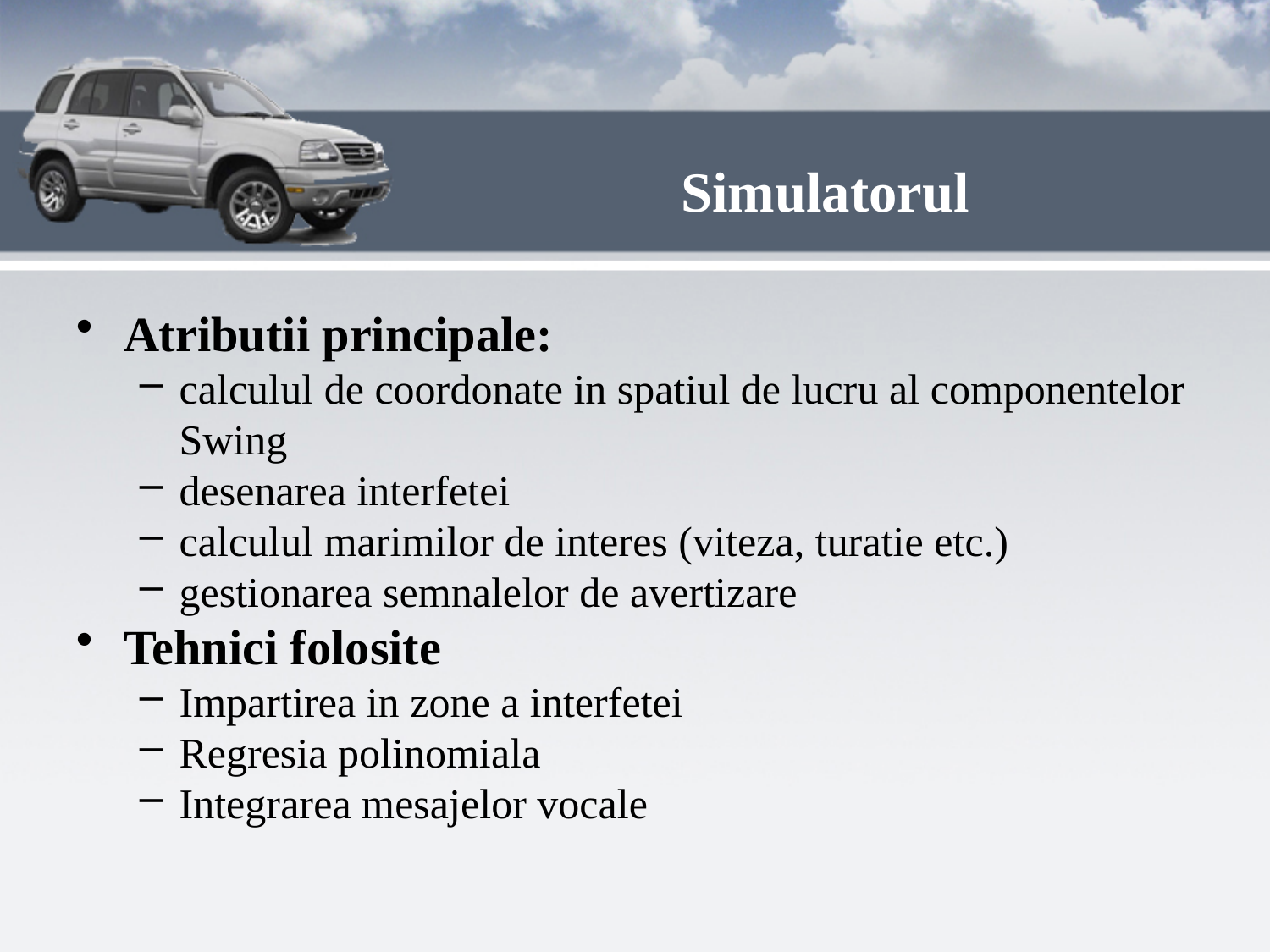

# Simulatorul
Atributii principale:
calculul de coordonate in spatiul de lucru al componentelor Swing
desenarea interfetei
calculul marimilor de interes (viteza, turatie etc.)
gestionarea semnalelor de avertizare
Tehnici folosite
Impartirea in zone a interfetei
Regresia polinomiala
Integrarea mesajelor vocale